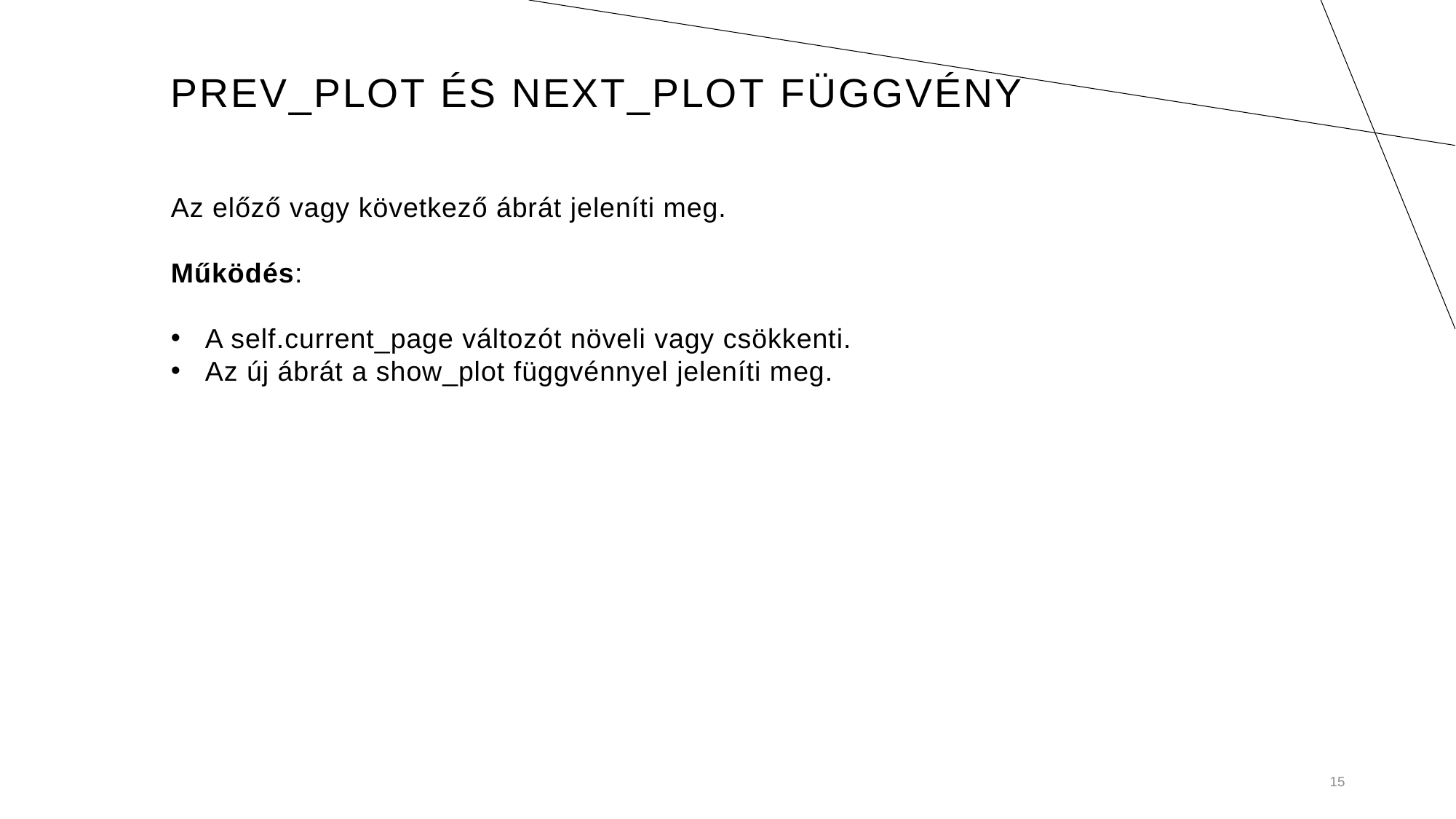

# prev_plot és next_plot függvény
Az előző vagy következő ábrát jeleníti meg.

Működés:

A self.current_page változót növeli vagy csökkenti.
Az új ábrát a show_plot függvénnyel jeleníti meg.
15